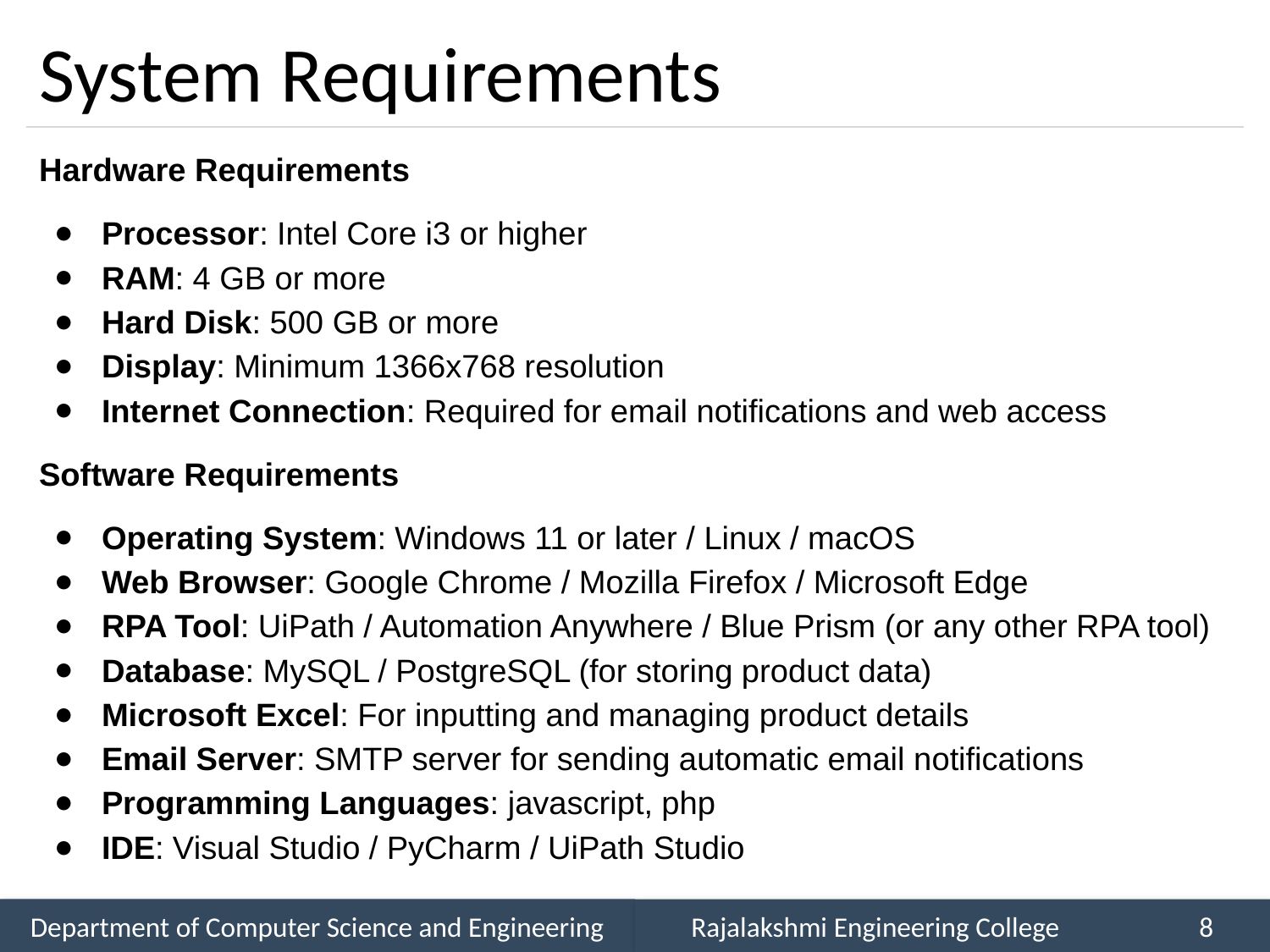

# System Requirements
Hardware Requirements
Processor: Intel Core i3 or higher
RAM: 4 GB or more
Hard Disk: 500 GB or more
Display: Minimum 1366x768 resolution
Internet Connection: Required for email notifications and web access
Software Requirements
Operating System: Windows 11 or later / Linux / macOS
Web Browser: Google Chrome / Mozilla Firefox / Microsoft Edge
RPA Tool: UiPath / Automation Anywhere / Blue Prism (or any other RPA tool)
Database: MySQL / PostgreSQL (for storing product data)
Microsoft Excel: For inputting and managing product details
Email Server: SMTP server for sending automatic email notifications
Programming Languages: javascript, php
IDE: Visual Studio / PyCharm / UiPath Studio